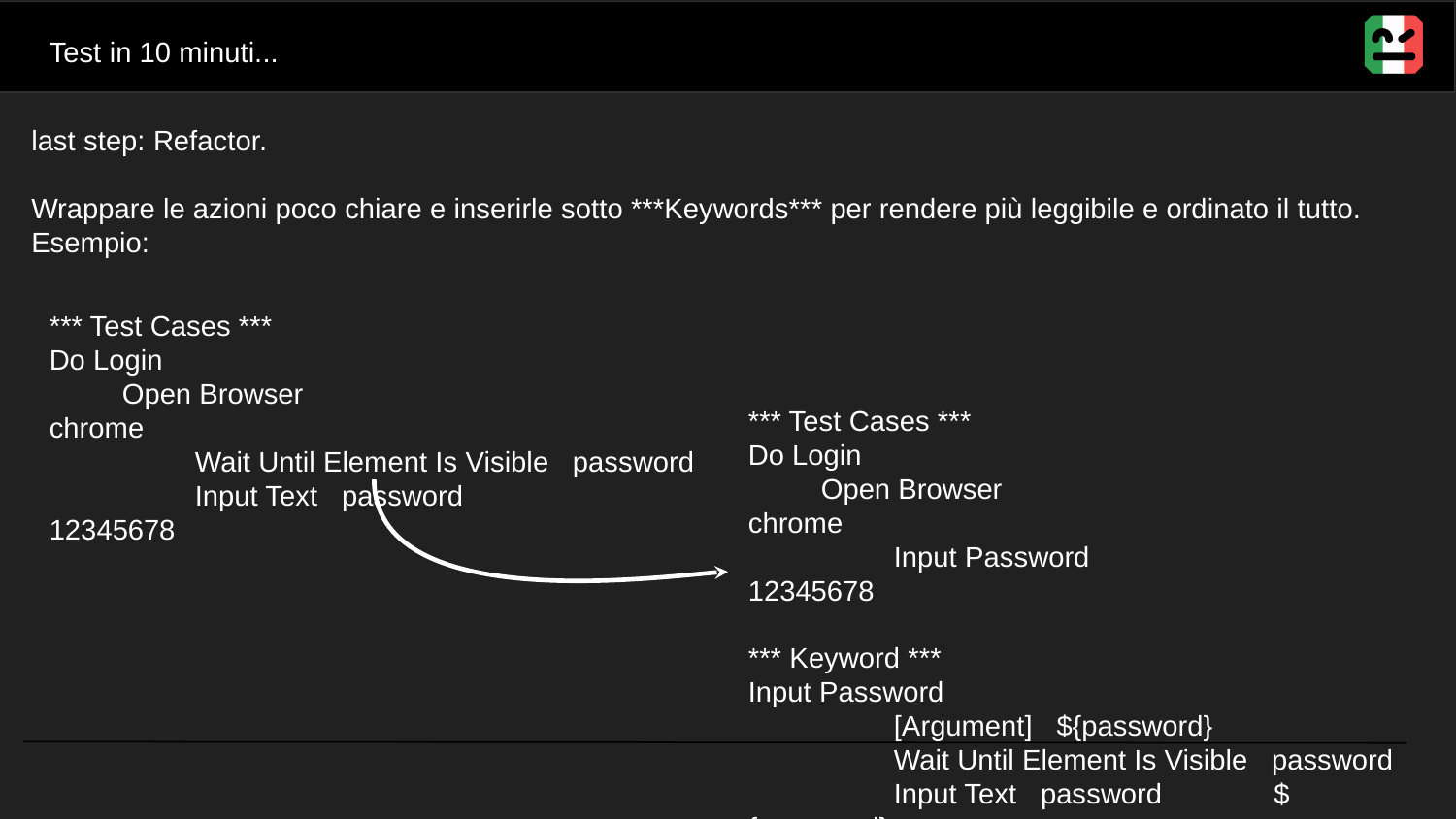

Test in 10 minuti...

last step: Refactor.

Wrappare le azioni poco chiare e inserirle sotto ***Keywords*** per rendere più leggibile e ordinato il tutto.
Esempio:

*** Test Cases ***
Do Login
Open Browser   			  chrome
	Wait Until Element Is Visible   password
	Input Text   password              12345678
*** Test Cases ***
Do Login
Open Browser   			   chrome
	Input Password                        12345678
*** Keyword ***
Input Password
	[Argument]   ${password}
	Wait Until Element Is Visible   password
	Input Text   password              ${password}